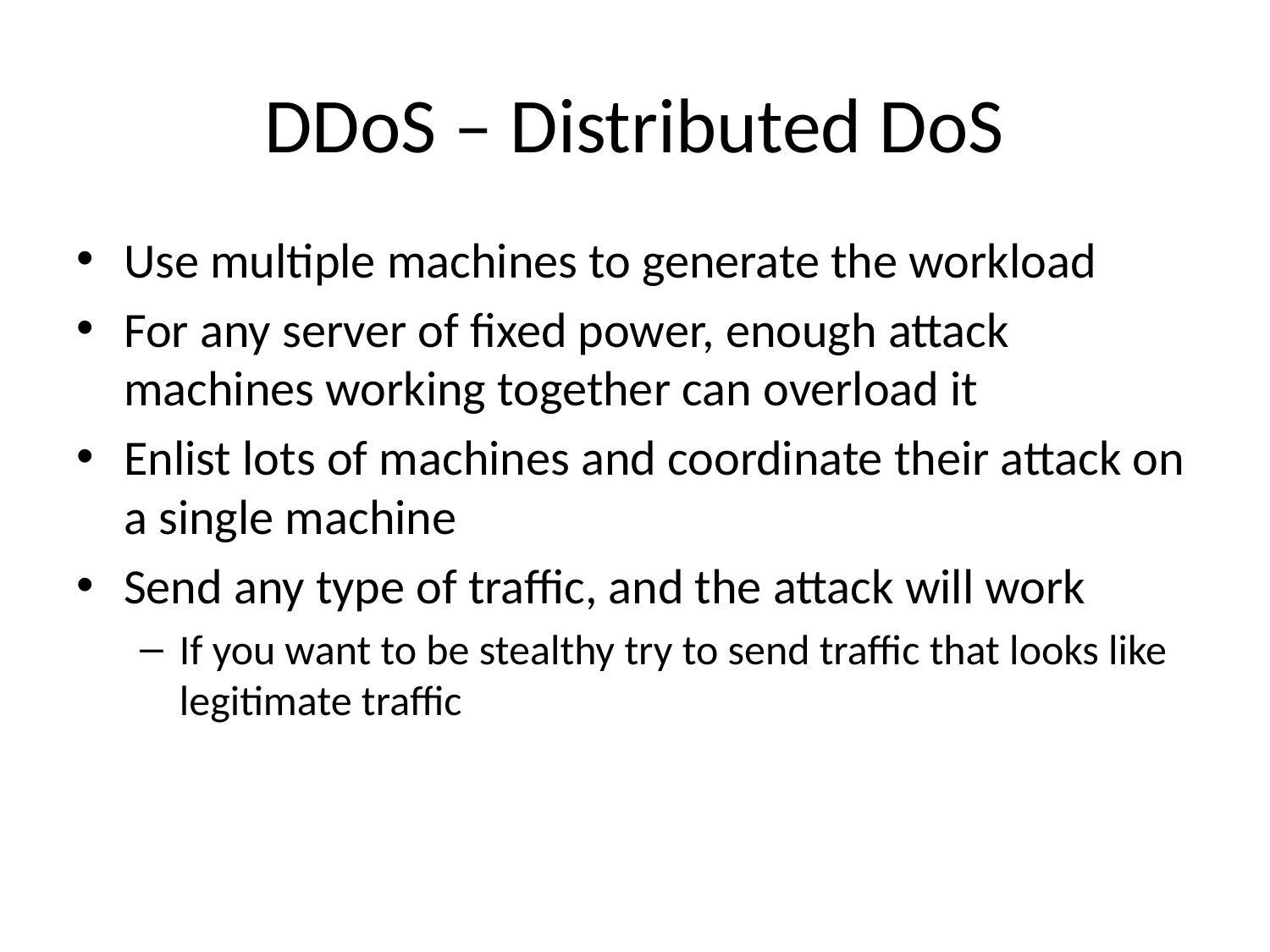

# DDoS – Distributed DoS
Use multiple machines to generate the workload
For any server of fixed power, enough attack machines working together can overload it
Enlist lots of machines and coordinate their attack on a single machine
Send any type of traffic, and the attack will work
If you want to be stealthy try to send traffic that looks like legitimate traffic